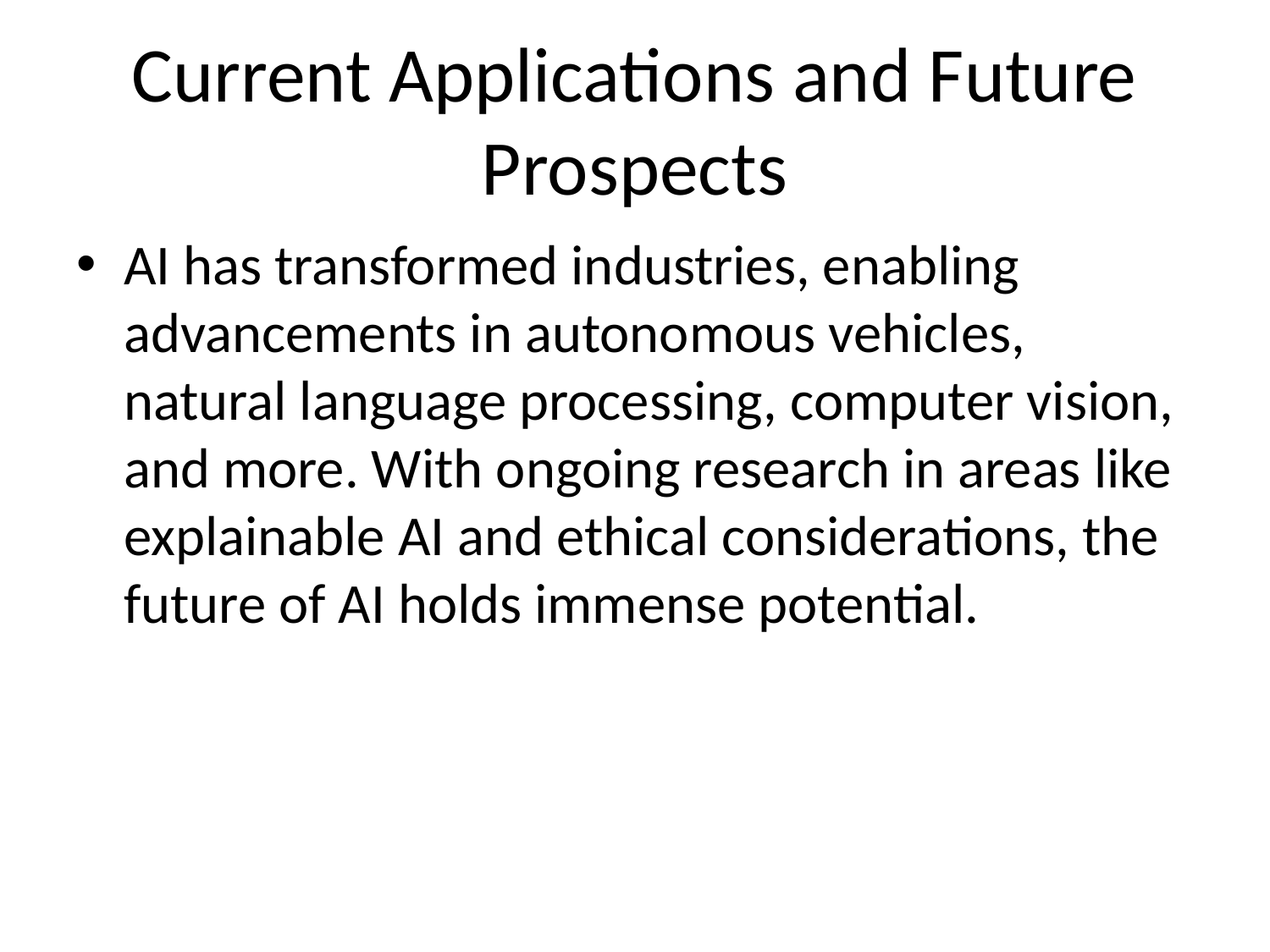

# Current Applications and Future Prospects
AI has transformed industries, enabling advancements in autonomous vehicles, natural language processing, computer vision, and more. With ongoing research in areas like explainable AI and ethical considerations, the future of AI holds immense potential.